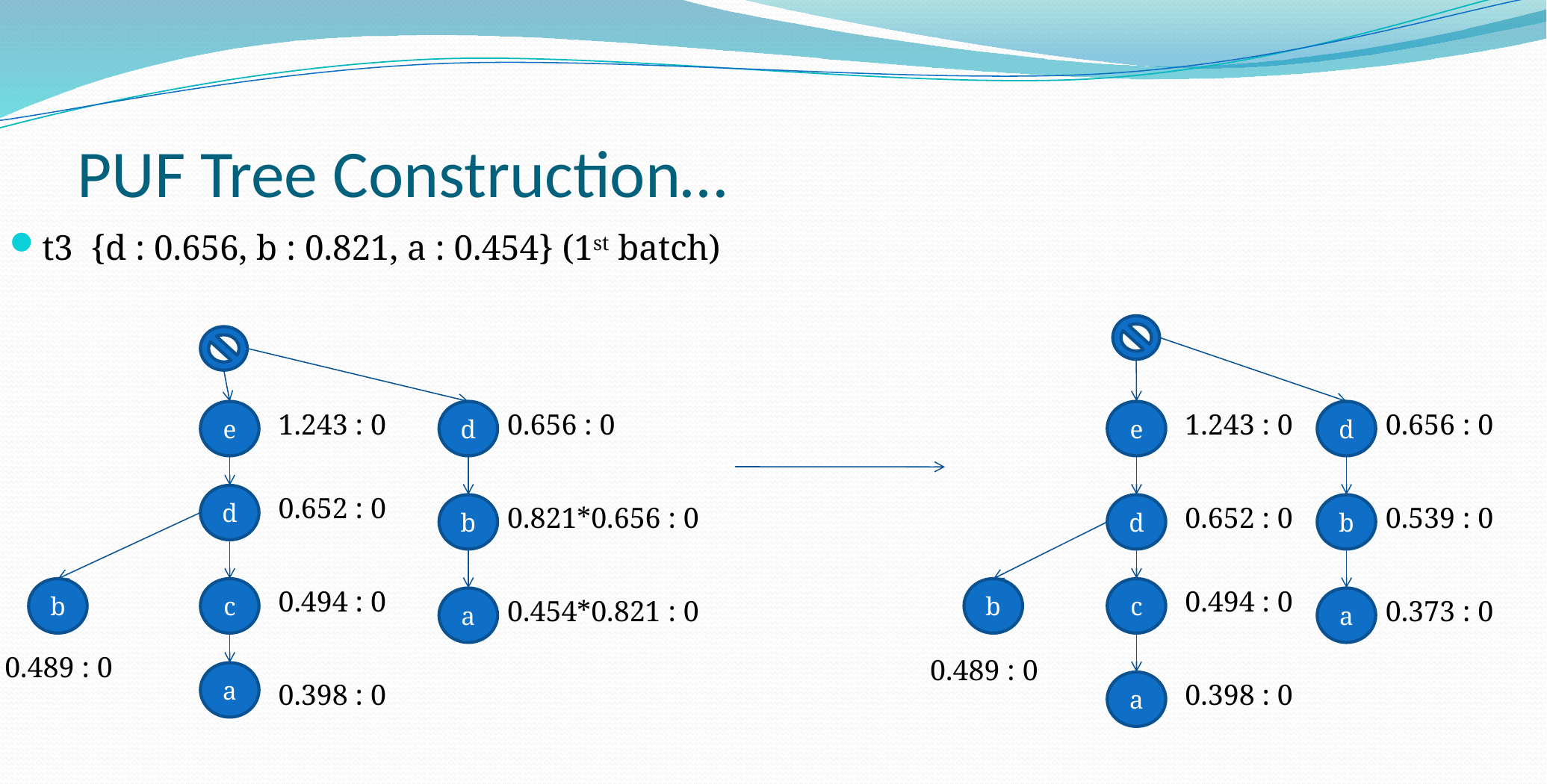

# PUF Tree Construction…
t3  {d : 0.656, b : 0.821, a : 0.454} (1st batch)

e
1.243 : 0
d
0.656 : 0
e
1.243 : 0
d
0.656 : 0
d
0.652 : 0
b
0.821*0.656 : 0
d
0.652 : 0
b
0.539 : 0
b
c
0.494 : 0
b
c
0.494 : 0
a
0.454*0.821 : 0
a
0.373 : 0
       0.489 : 0
                 0.489 : 0
a
0.398 : 0
a
0.398 : 0